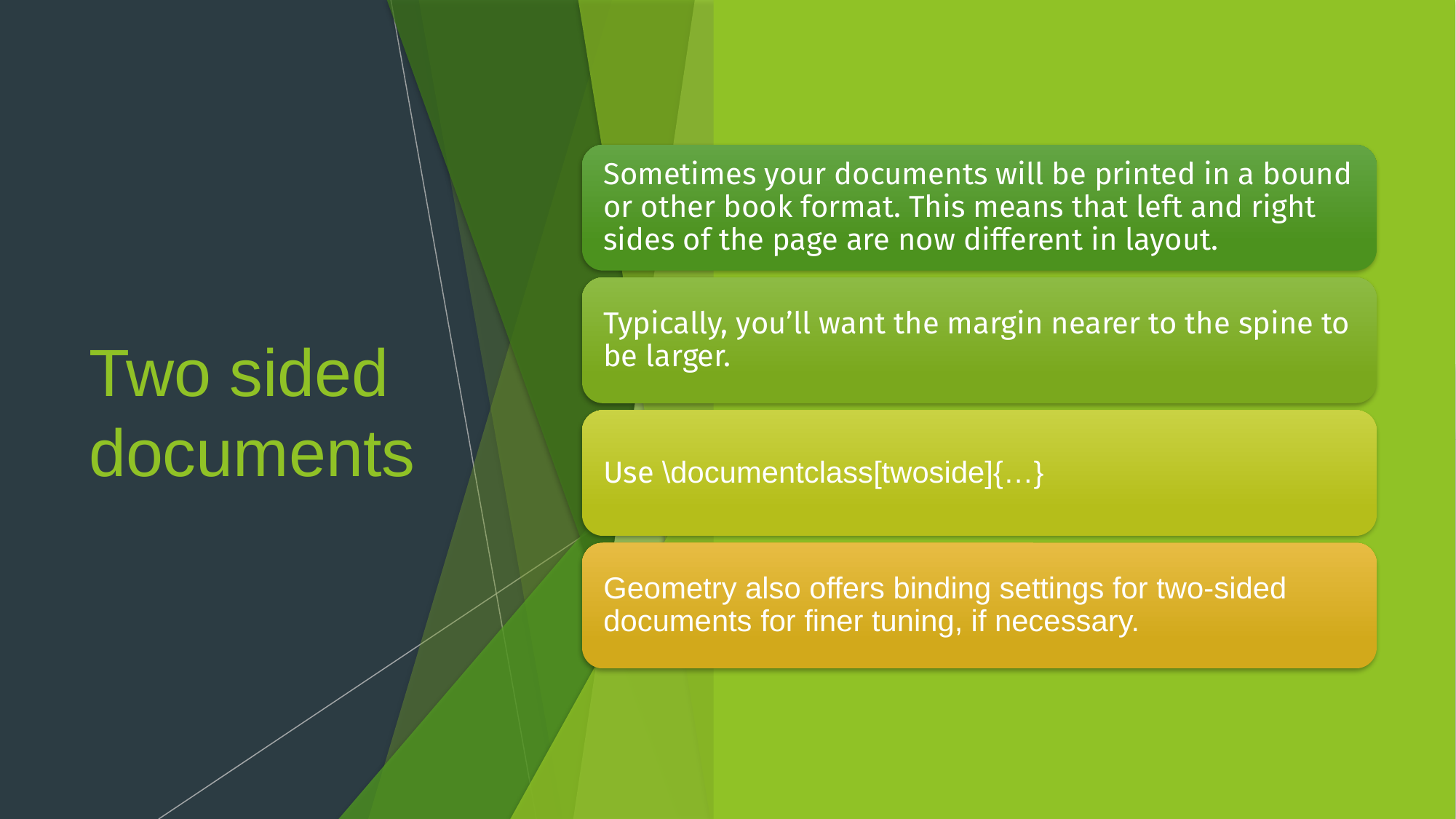

Sometimes your documents will be printed in a bound or other book format. This means that left and right sides of the page are now different in layout.
Typically, you’ll want the margin nearer to the spine to be larger.
Use \documentclass[twoside]{…}
Geometry also offers binding settings for two-sided documents for finer tuning, if necessary.
# Two sided documents